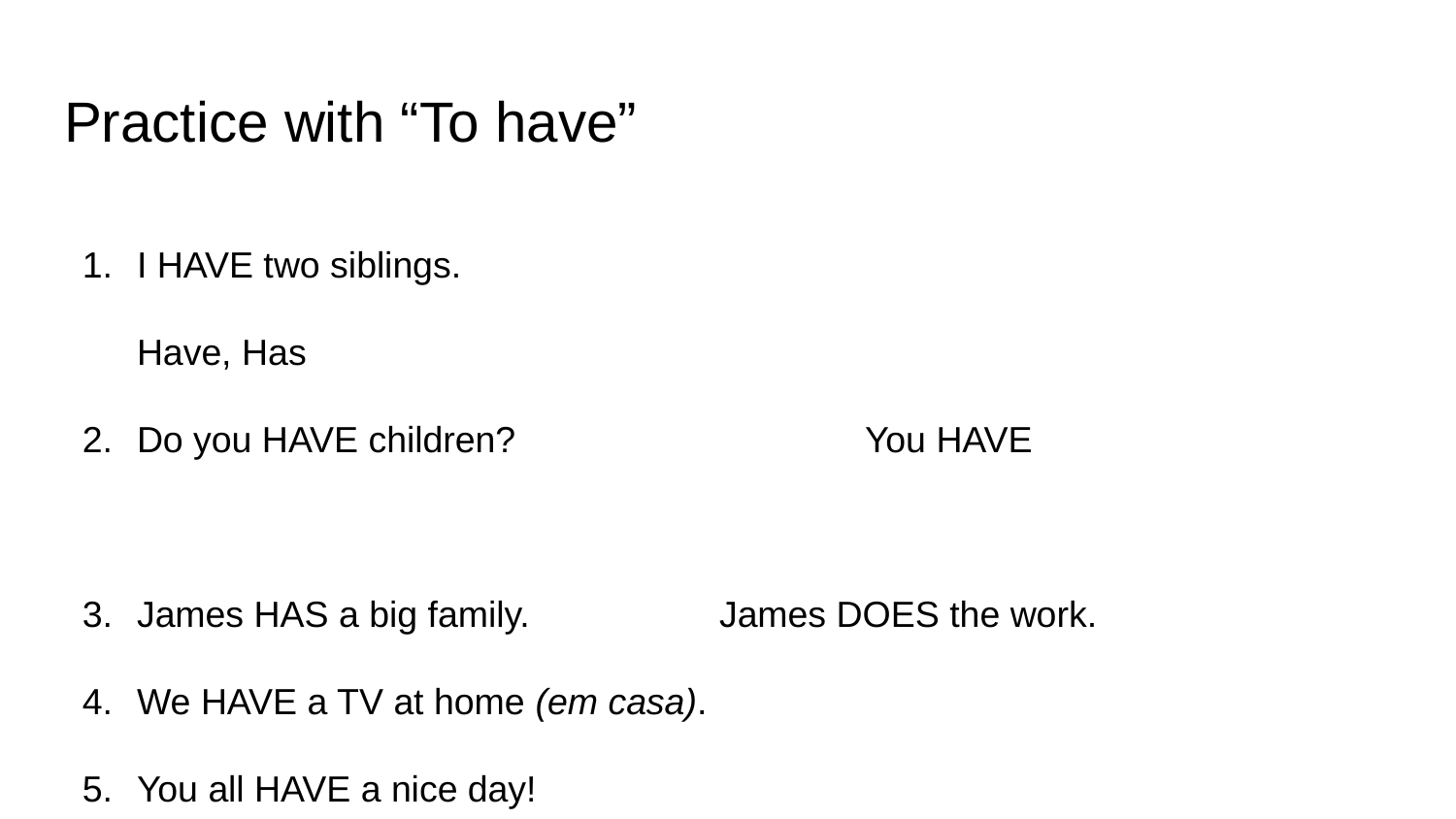

# Practice with “To have”
I HAVE two siblings.						Have, Has
Do you HAVE children?			You HAVE
James HAS a big family.		James DOES the work.
We HAVE a TV at home (em casa).
You all HAVE a nice day!
My grandparents HAVE eight (8) grandchildren.